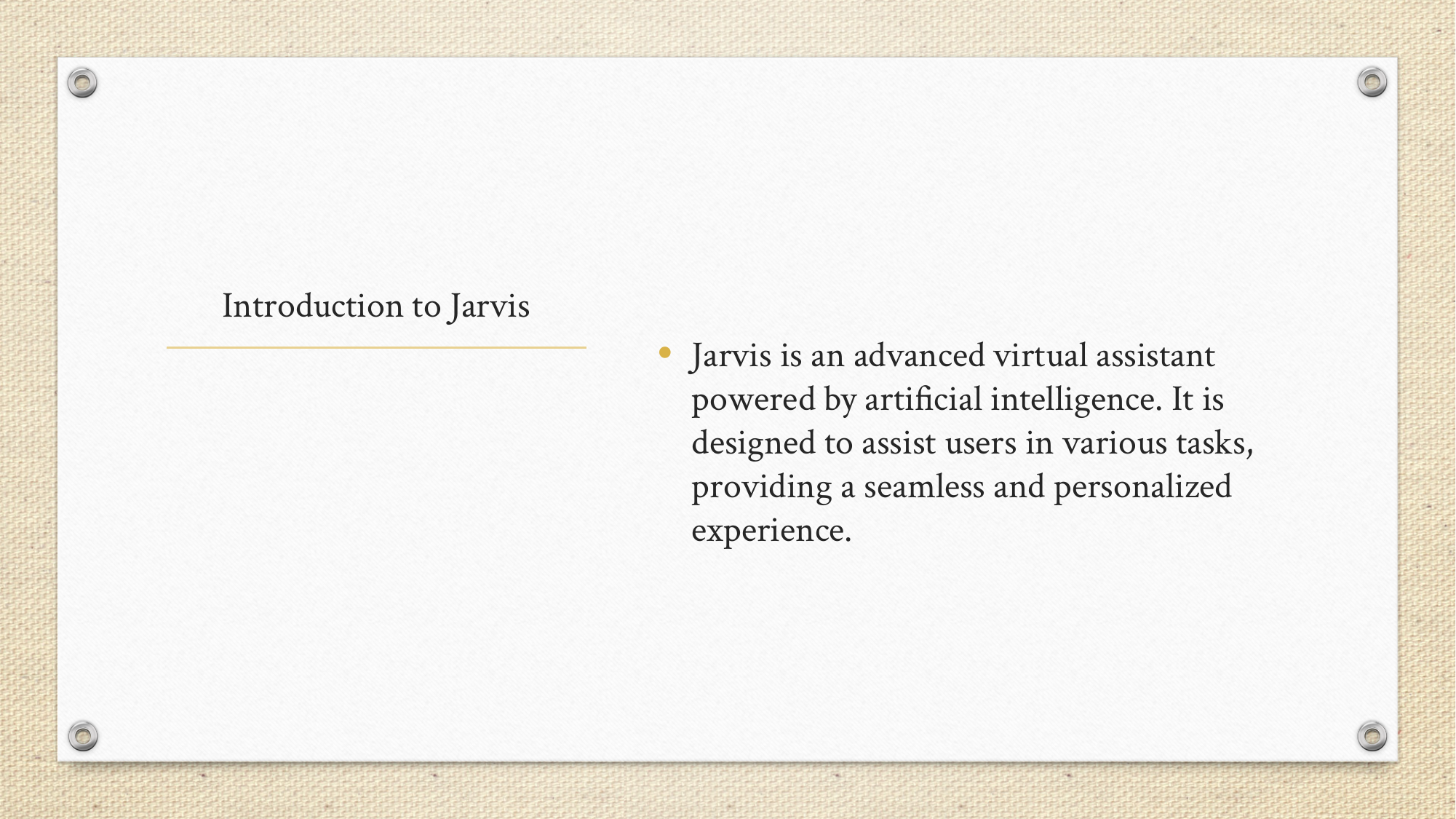

Jarvis is an advanced virtual assistant powered by artificial intelligence. It is designed to assist users in various tasks, providing a seamless and personalized experience.
# Introduction to Jarvis